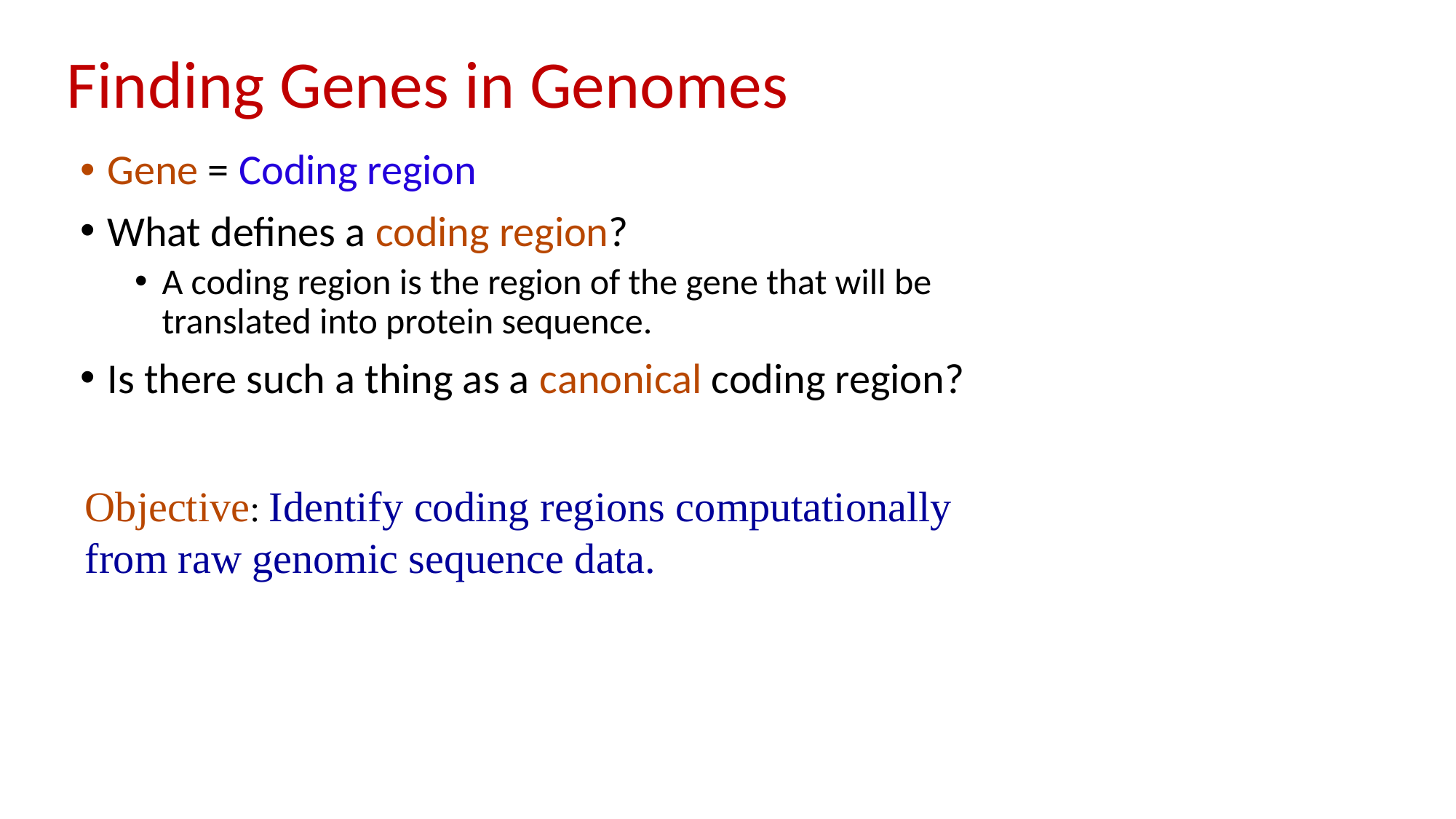

# Finding Genes in Genomes
Gene = Coding region
What defines a coding region?
A coding region is the region of the gene that will be translated into protein sequence.
Is there such a thing as a canonical coding region?
Objective: Identify coding regions computationally
from raw genomic sequence data.